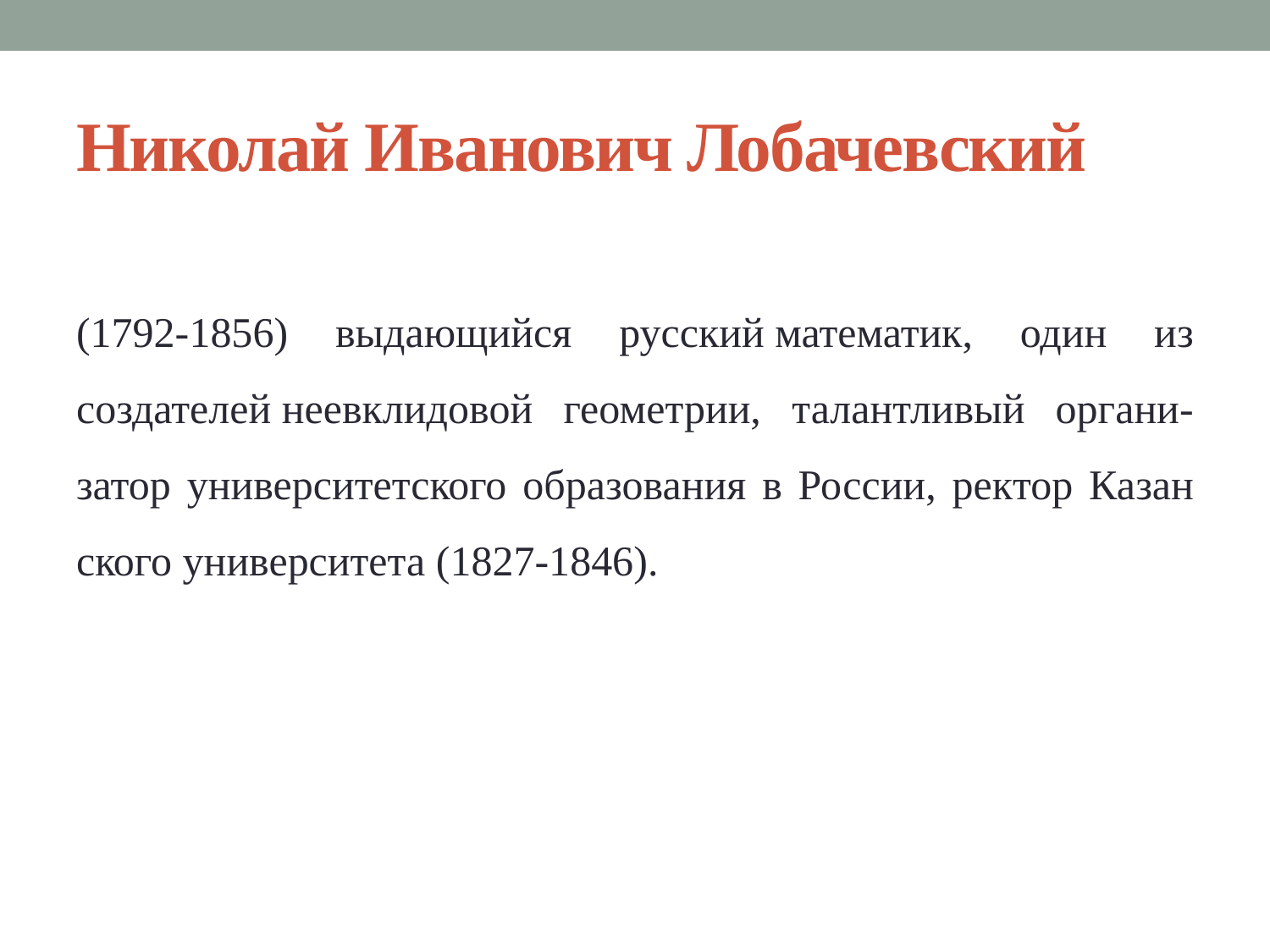

# Ни­колай Ива­нович Ло­бачев­ский

(1792-1856) выдающийся русский математик, один из создателей не­ев­кли­довой ге­омет­рии, талантливый органи-затор университетского образования в России, рек­тор Ка­зан­ско­го уни­вер­си­тета (1827-1846).